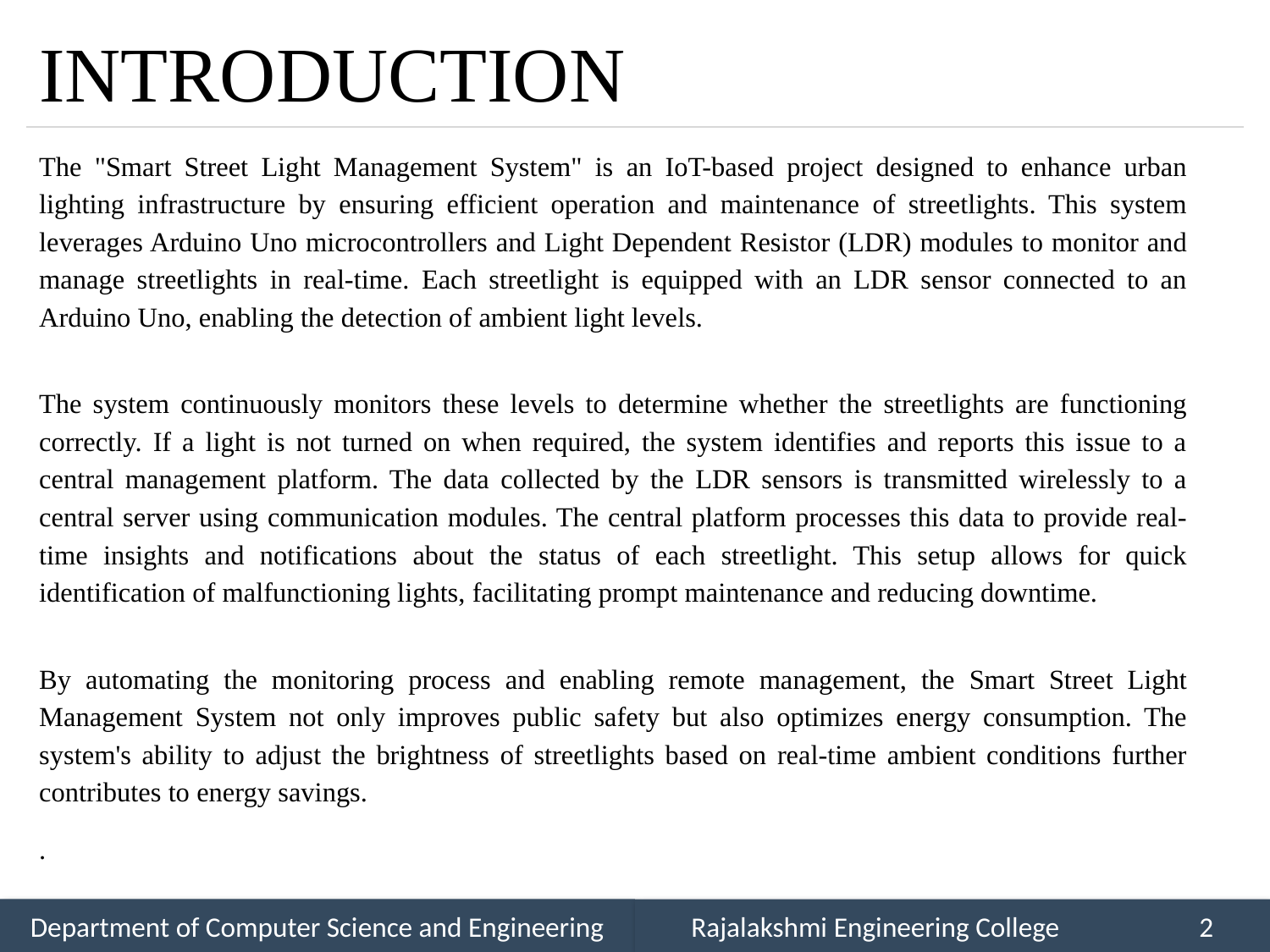

# INTRODUCTION
The "Smart Street Light Management System" is an IoT-based project designed to enhance urban lighting infrastructure by ensuring efficient operation and maintenance of streetlights. This system leverages Arduino Uno microcontrollers and Light Dependent Resistor (LDR) modules to monitor and manage streetlights in real-time. Each streetlight is equipped with an LDR sensor connected to an Arduino Uno, enabling the detection of ambient light levels.

The system continuously monitors these levels to determine whether the streetlights are functioning correctly. If a light is not turned on when required, the system identifies and reports this issue to a central management platform. The data collected by the LDR sensors is transmitted wirelessly to a central server using communication modules. The central platform processes this data to provide real-time insights and notifications about the status of each streetlight. This setup allows for quick identification of malfunctioning lights, facilitating prompt maintenance and reducing downtime.

By automating the monitoring process and enabling remote management, the Smart Street Light Management System not only improves public safety but also optimizes energy consumption. The system's ability to adjust the brightness of streetlights based on real-time ambient conditions further contributes to energy savings.
.